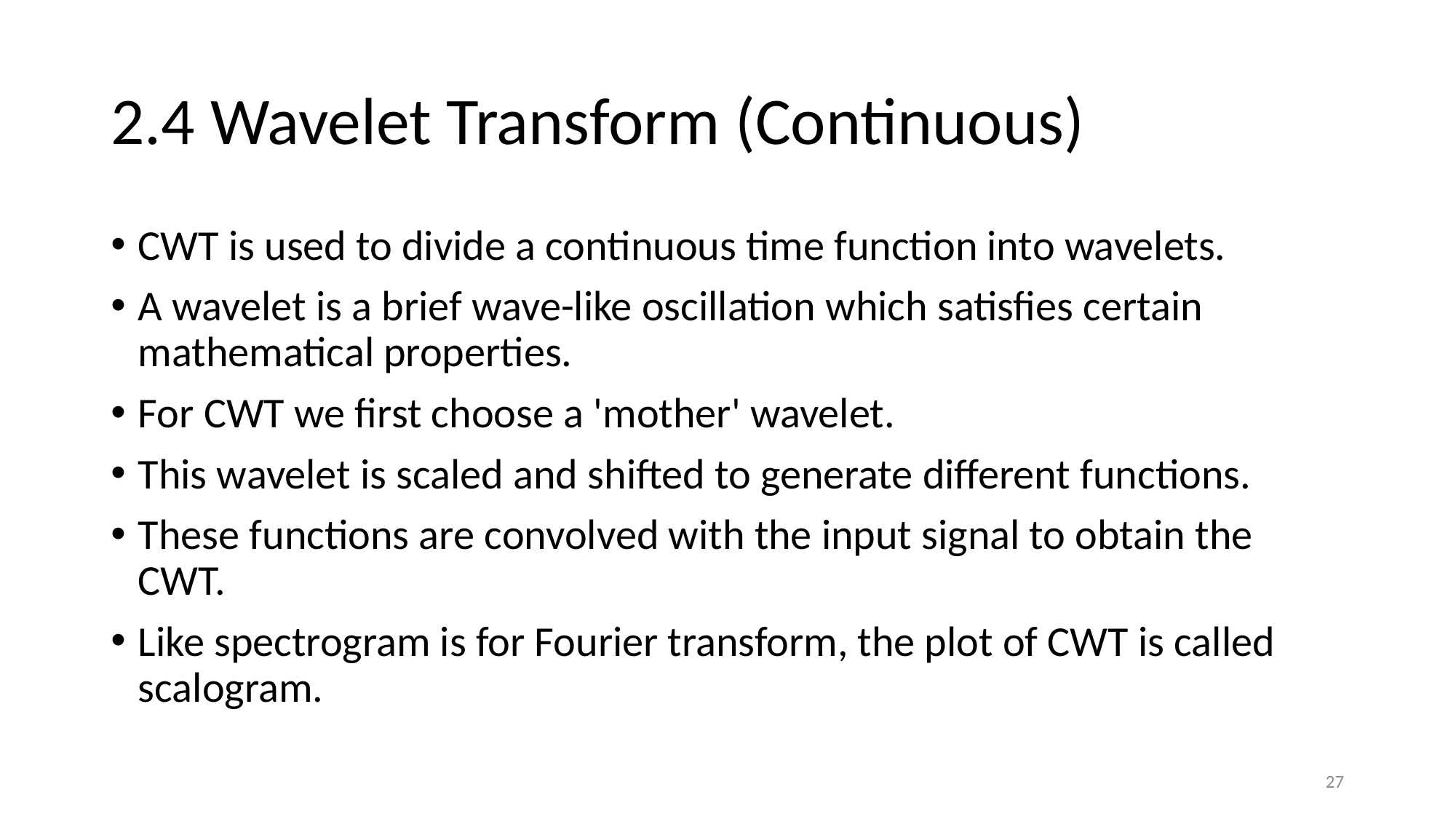

# 2.4 Wavelet Transform (Continuous)
CWT is used to divide a continuous time function into wavelets.
A wavelet is a brief wave-like oscillation which satisfies certain mathematical properties.
For CWT we first choose a 'mother' wavelet.
This wavelet is scaled and shifted to generate different functions.
These functions are convolved with the input signal to obtain the CWT.
Like spectrogram is for Fourier transform, the plot of CWT is called scalogram.
27